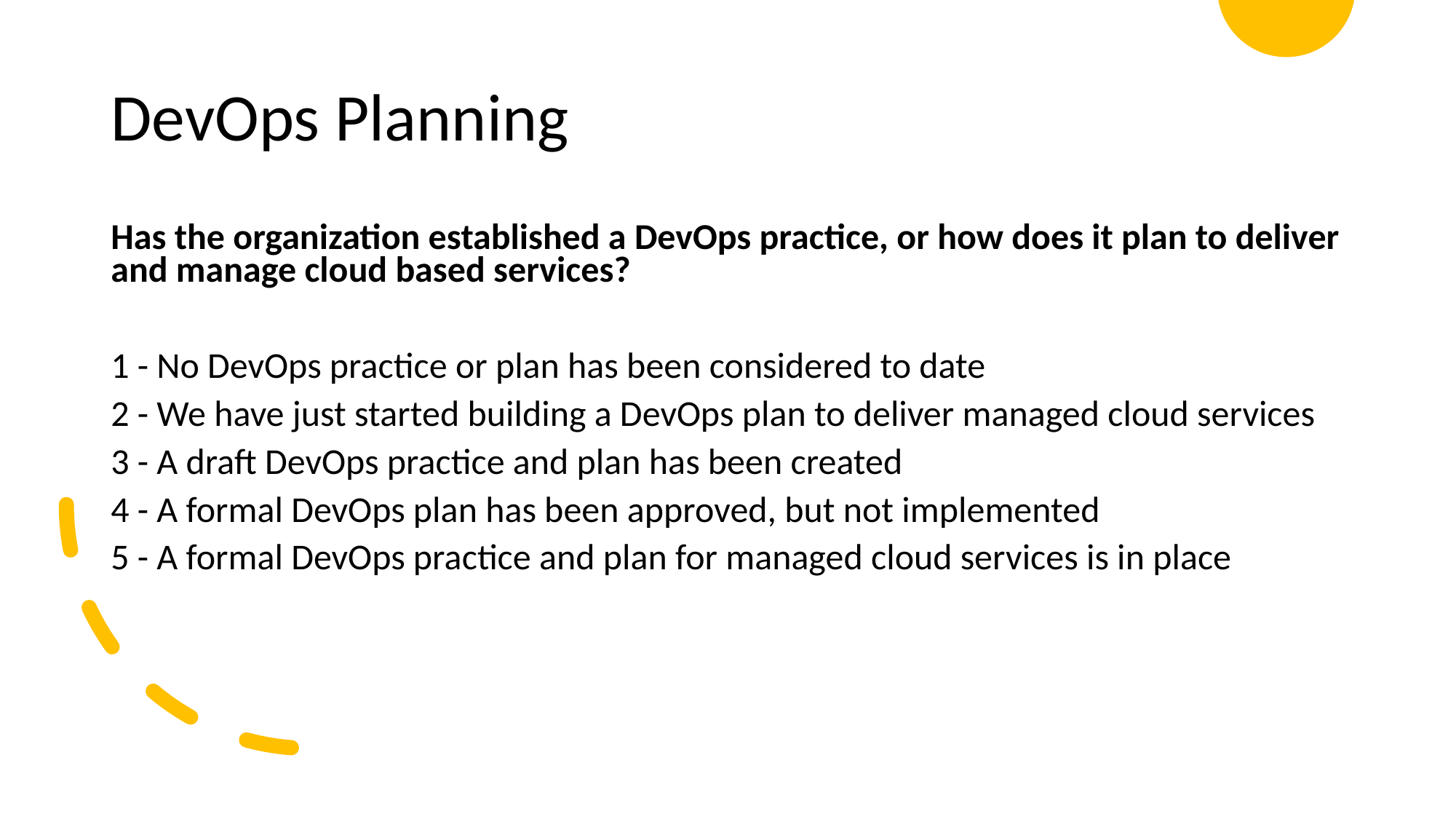

DevOps Planning
Has the organization established a DevOps practice, or how does it plan to deliver and manage cloud based services?

1 - No DevOps practice or plan has been considered to date
2 - We have just started building a DevOps plan to deliver managed cloud services
3 - A draft DevOps practice and plan has been created
4 - A formal DevOps plan has been approved, but not implemented
5 - A formal DevOps practice and plan for managed cloud services is in place